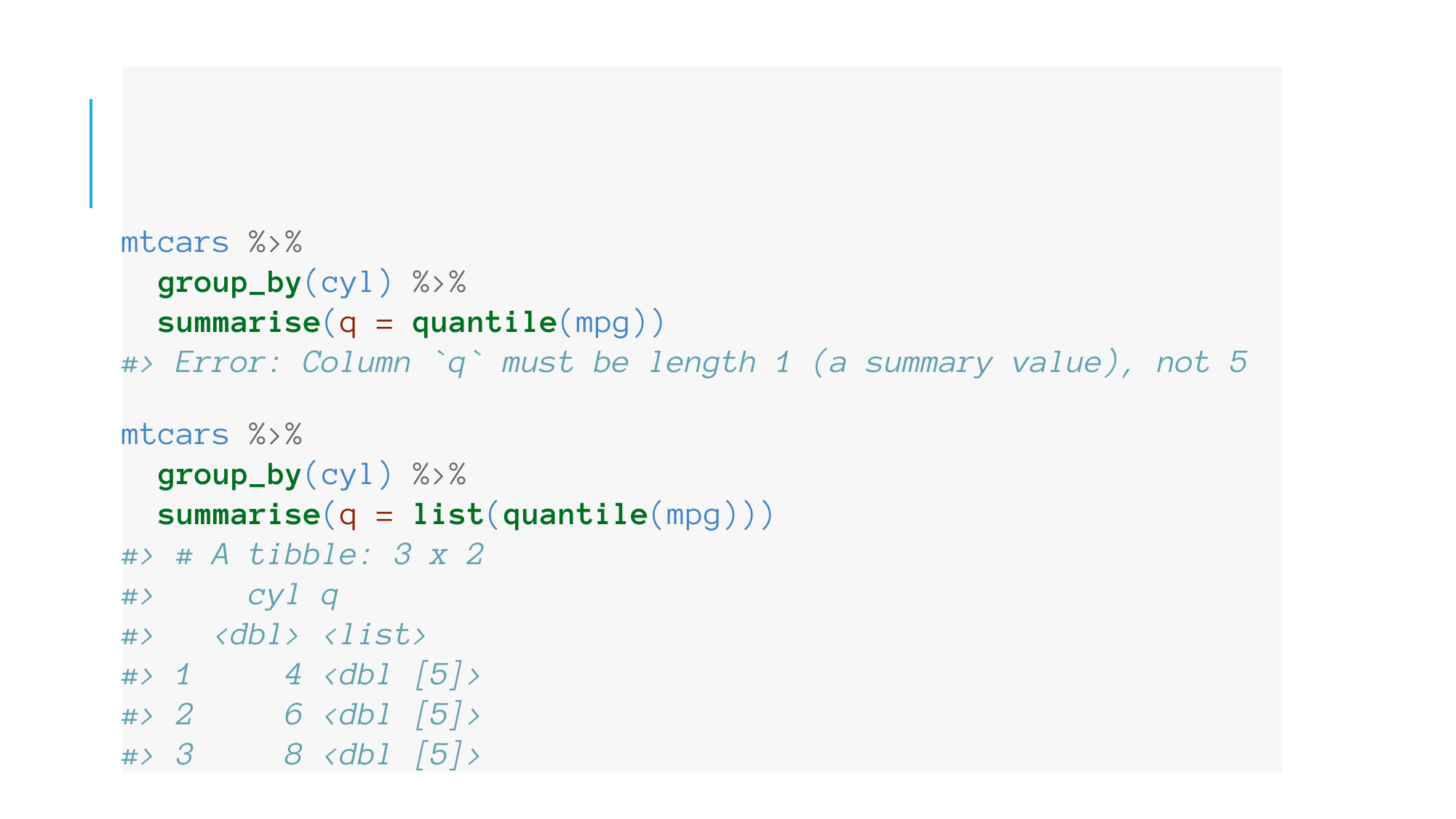

# From multivalued summaries
mtcars %>%
  group_by(cyl) %>%
  summarise(q = quantile(mpg))
#> Error: Column `q` must be length 1 (a summary value), not 5
mtcars %>%
  group_by(cyl) %>%
  summarise(q = list(quantile(mpg)))
#> # A tibble: 3 x 2
#>     cyl q
#>   <dbl> <list>
#> 1     4 <dbl [5]>
#> 2     6 <dbl [5]>
#> 3     8 <dbl [5]>